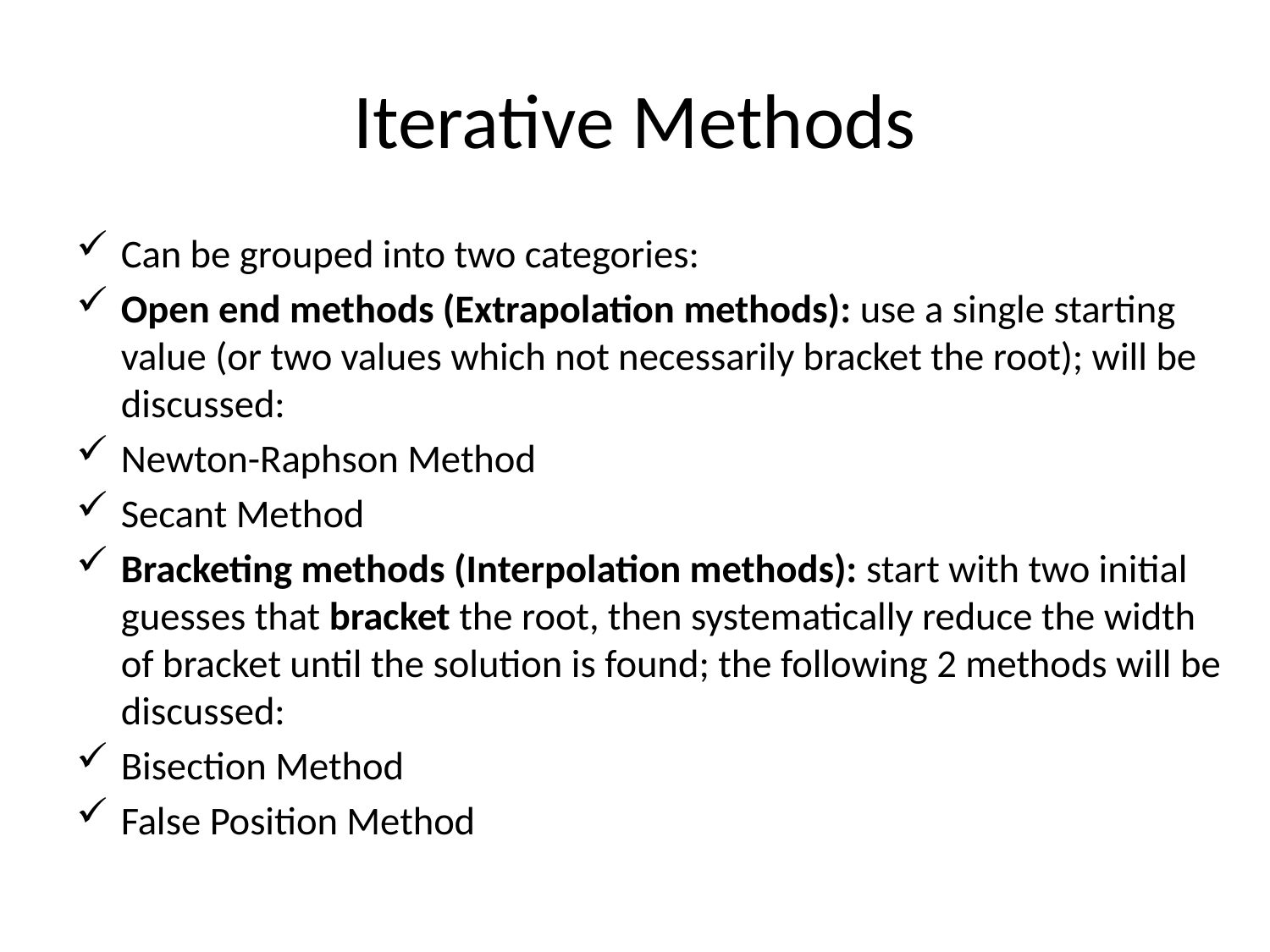

# Iterative Methods
Can be grouped into two categories:
Open end methods (Extrapolation methods): use a single starting value (or two values which not necessarily bracket the root); will be discussed:
Newton-Raphson Method
Secant Method
Bracketing methods (Interpolation methods): start with two initial guesses that bracket the root, then systematically reduce the width of bracket until the solution is found; the following 2 methods will be discussed:
Bisection Method
False Position Method